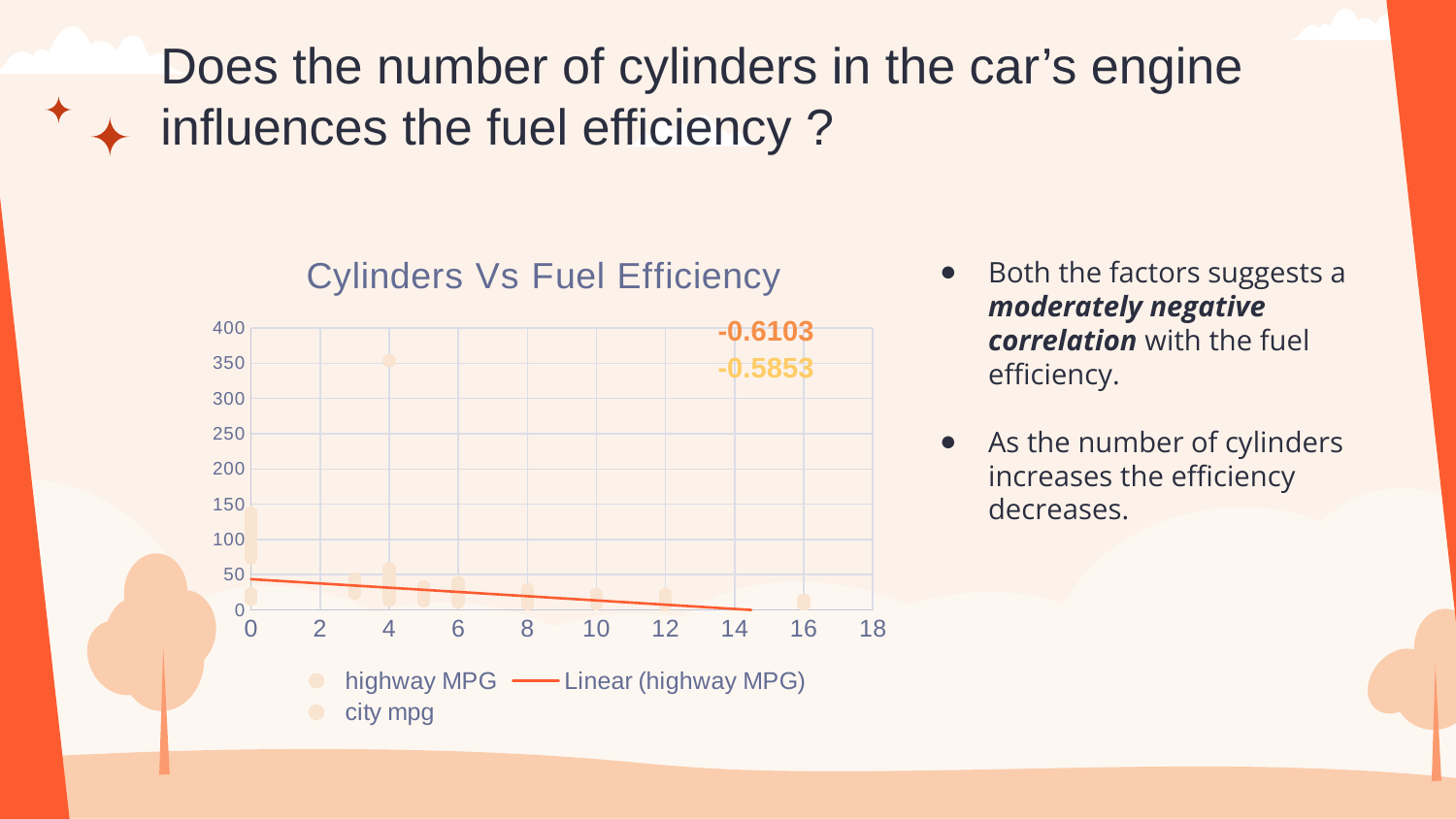

# Does the number of cylinders in the car’s engine influences the fuel efficiency ?

### Chart: Cylinders Vs Fuel Efficiency

| Category | highway MPG | city mpg |
|---|---|---|
Both the factors suggests a moderately negative correlation with the fuel efficiency.

As the number of cylinders increases the efficiency decreases.
-0.6103
-0.5853